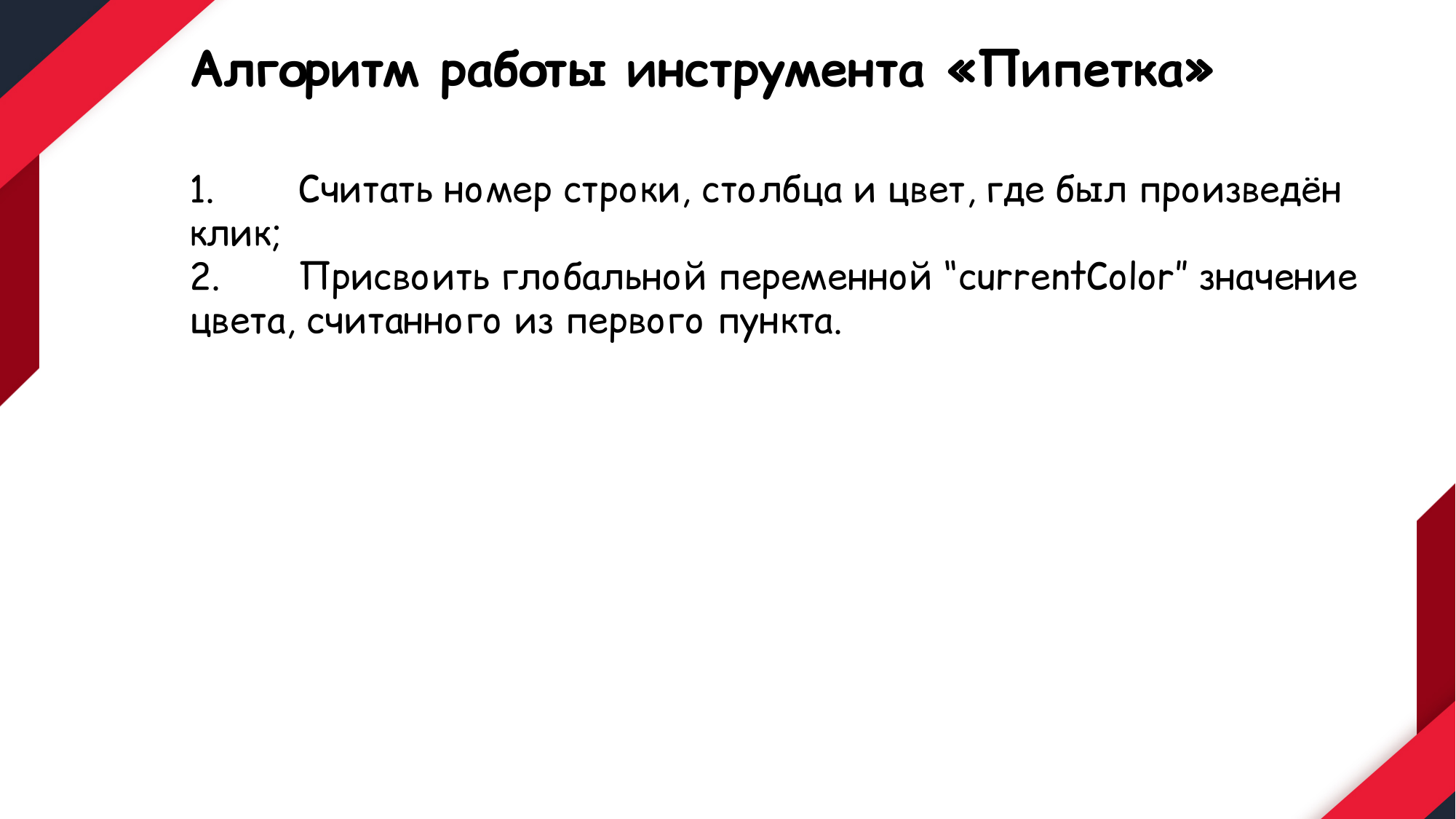

# Алгоритм работы инструмента «Пипетка»
1.	Считать номер строки, столбца и цвет, где был произведён клик;
2.	Присвоить глобальной переменной “currentColor” значение цвета, считанного из первого пункта.